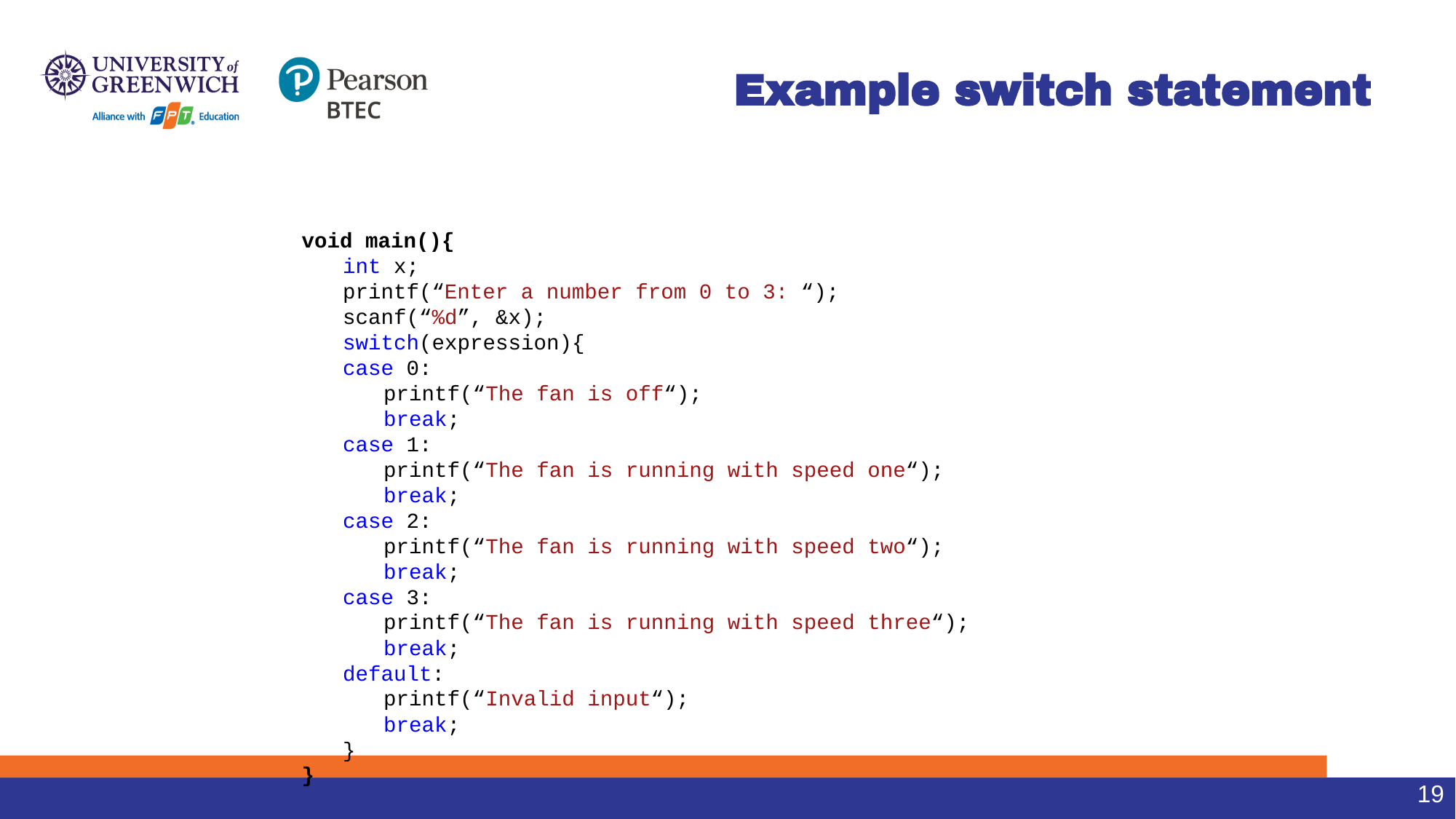

# Example switch statement

void main(){
	int x;
	printf(“Enter a number from 0 to 3: “);
	scanf(“%d”, &x);
	switch(expression){
	case 0:
		printf(“The fan is off“);
		break;
	case 1:
		printf(“The fan is running with speed one“);
		break;
	case 2:
		printf(“The fan is running with speed two“);
		break;
	case 3:
		printf(“The fan is running with speed three“);
		break;
	default:
		printf(“Invalid input“);
		break;
	}
}
19